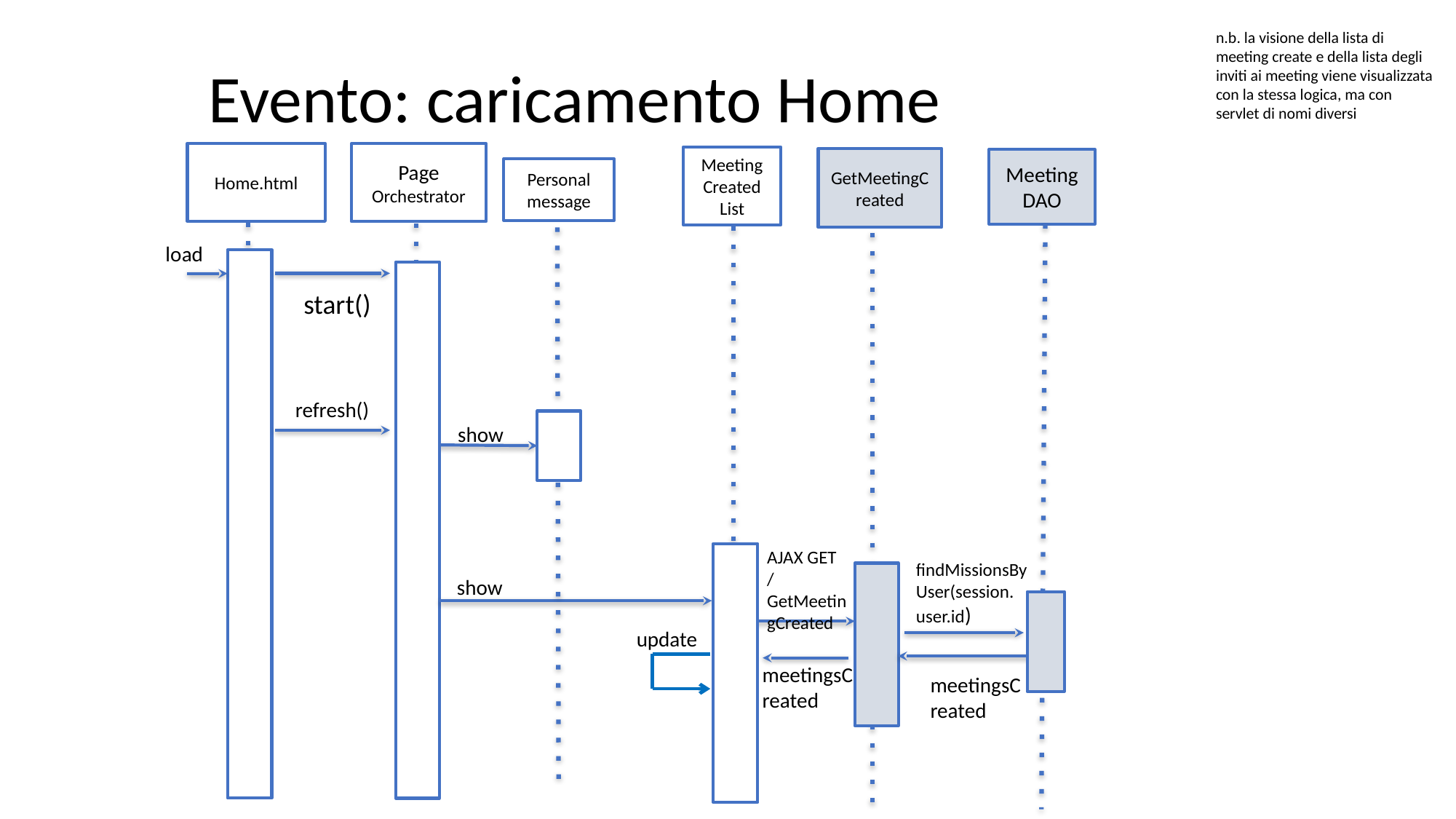

n.b. la visione della lista di meeting create e della lista degli inviti ai meeting viene visualizzata con la stessa logica, ma con servlet di nomi diversi
# Evento: caricamento Home
Home.html
Page
Orchestrator
Meeting Created List
GetMeetingCreated
Meeting
DAO
Personal
message
load

start()
refresh()

show
AJAX GET
/GetMeetingCreated

findMissionsBy
User(session.
user.id)

show

update
meetingsCreated
meetingsCreated